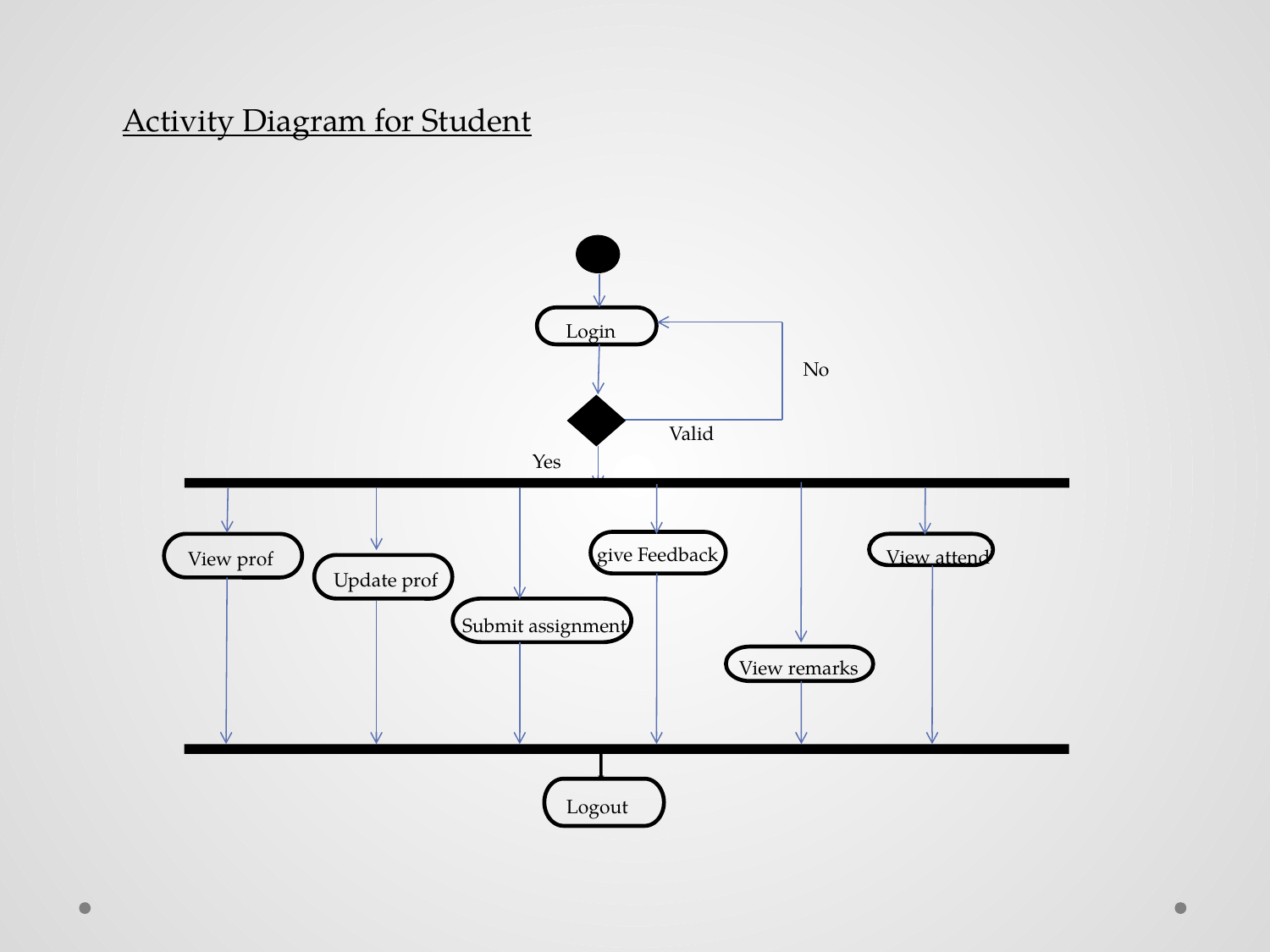

Activity Diagram for Student

Login

No

Valid
Yes

give Feedback
View attend

View prof

Update prof

Submit assignment
View remarks

Logout